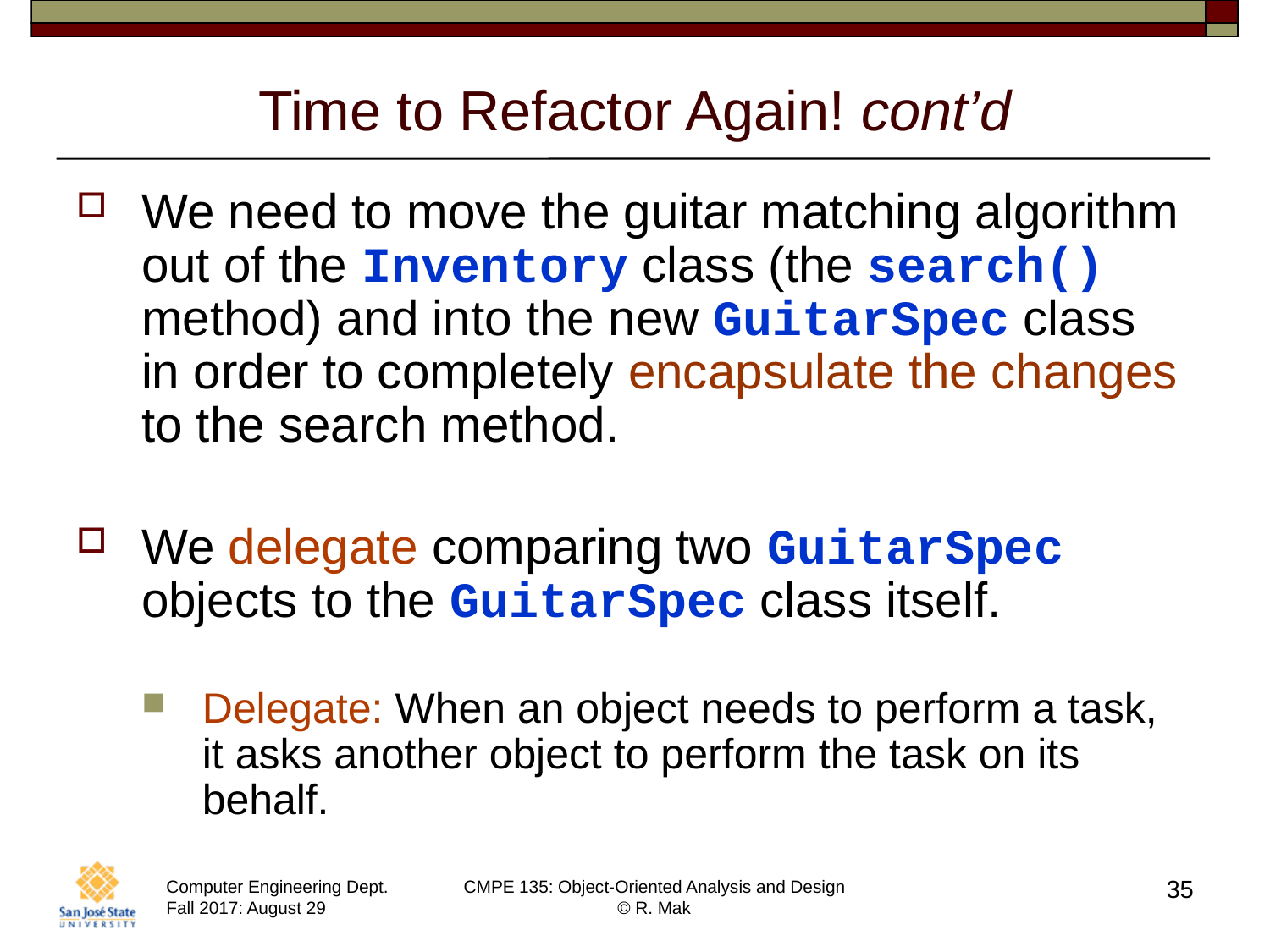

# Time to Refactor Again! cont’d
We need to move the guitar matching algorithm
out of the Inventory class (the search() method) and into the new GuitarSpec class
in order to completely encapsulate the changes to the search method.

We delegate comparing two GuitarSpec objects to the GuitarSpec class itself.

Delegate: When an object needs to perform a task,
it asks another object to perform the task on its behalf.

35